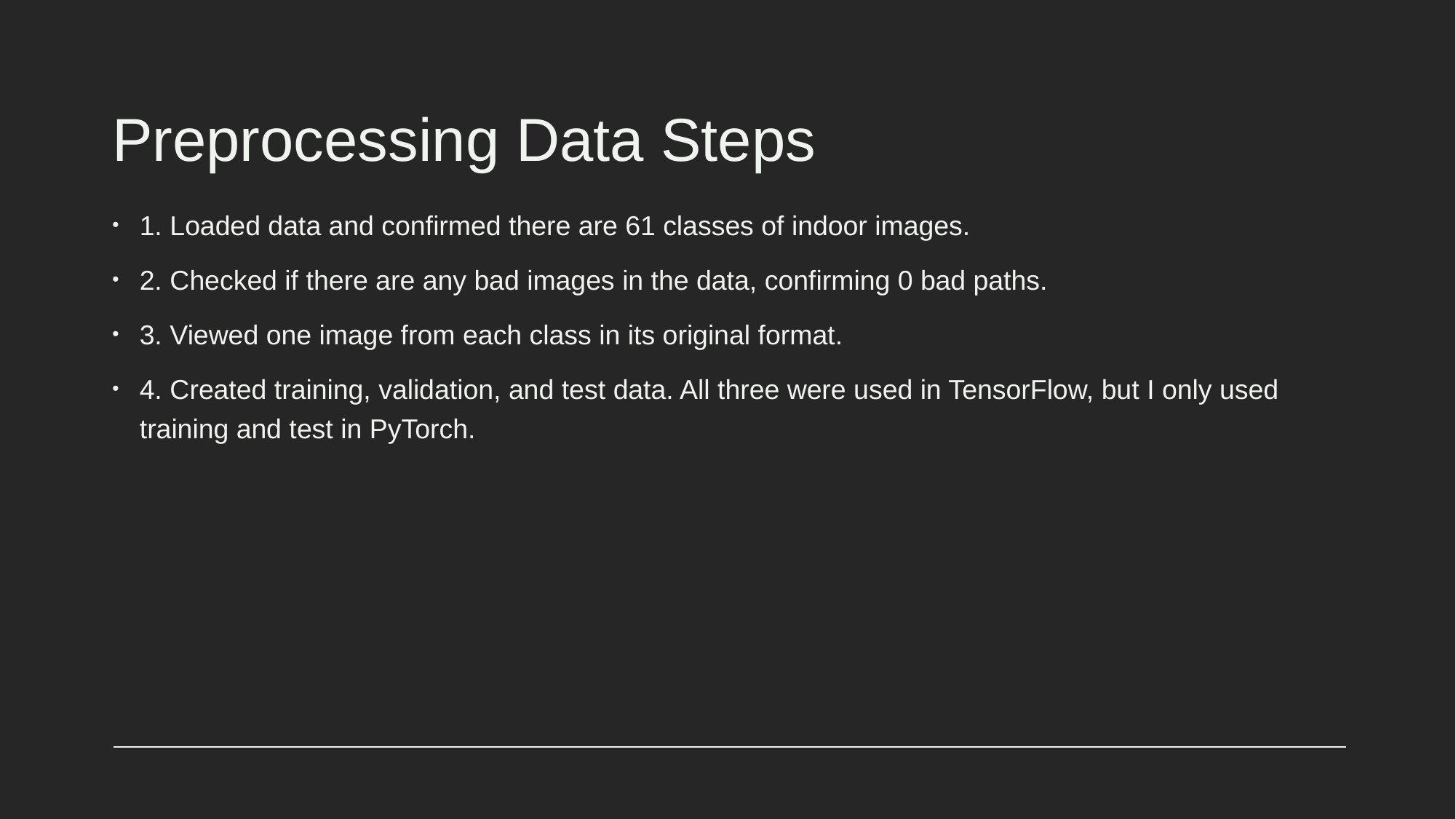

# Preprocessing Data Steps
1. Loaded data and confirmed there are 61 classes of indoor images.
2. Checked if there are any bad images in the data, confirming 0 bad paths.
3. Viewed one image from each class in its original format.
4. Created training, validation, and test data. All three were used in TensorFlow, but I only used training and test in PyTorch.